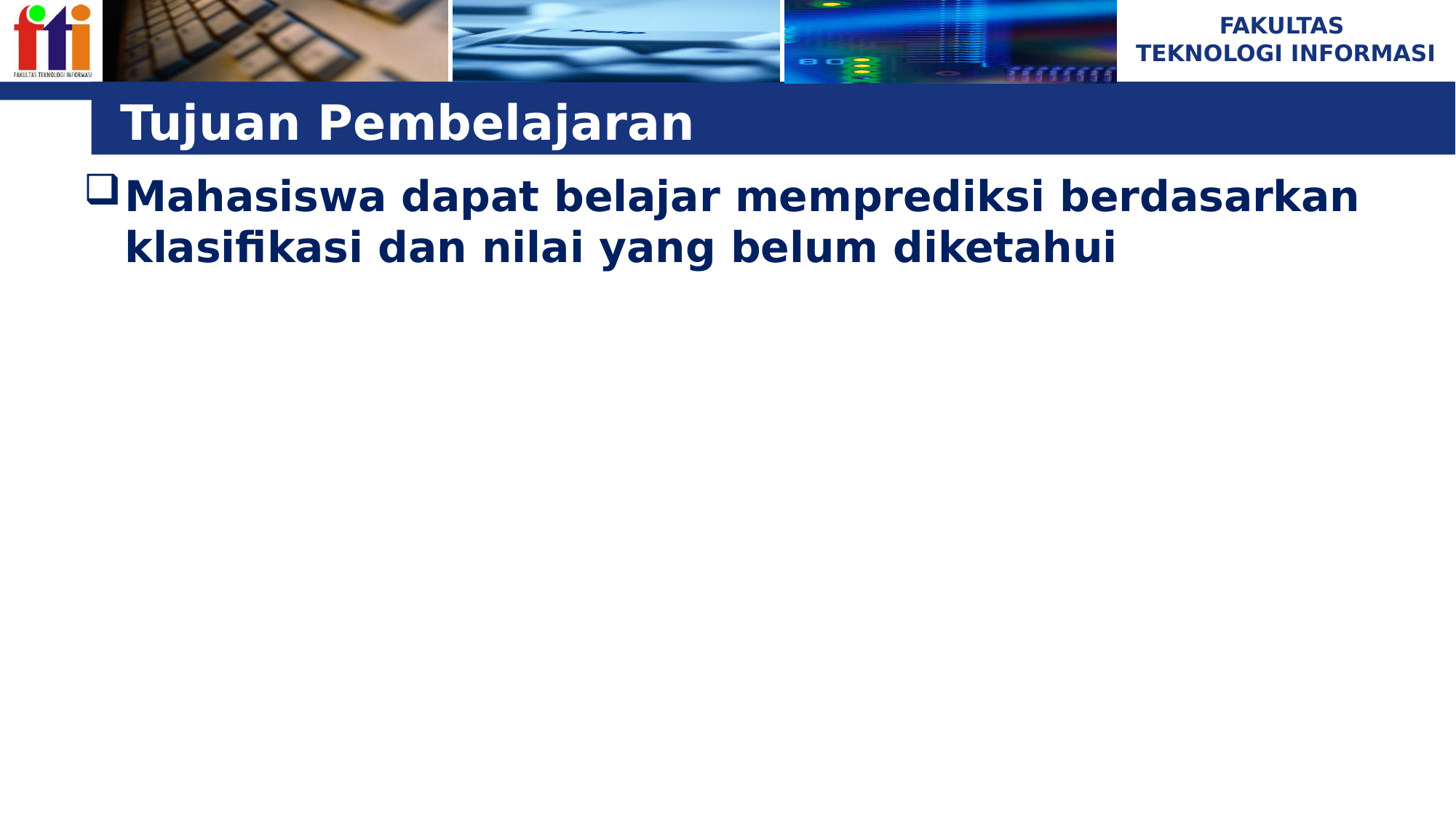

# Tujuan Pembelajaran
Mahasiswa dapat belajar memprediksi berdasarkan klasifikasi dan nilai yang belum diketahui